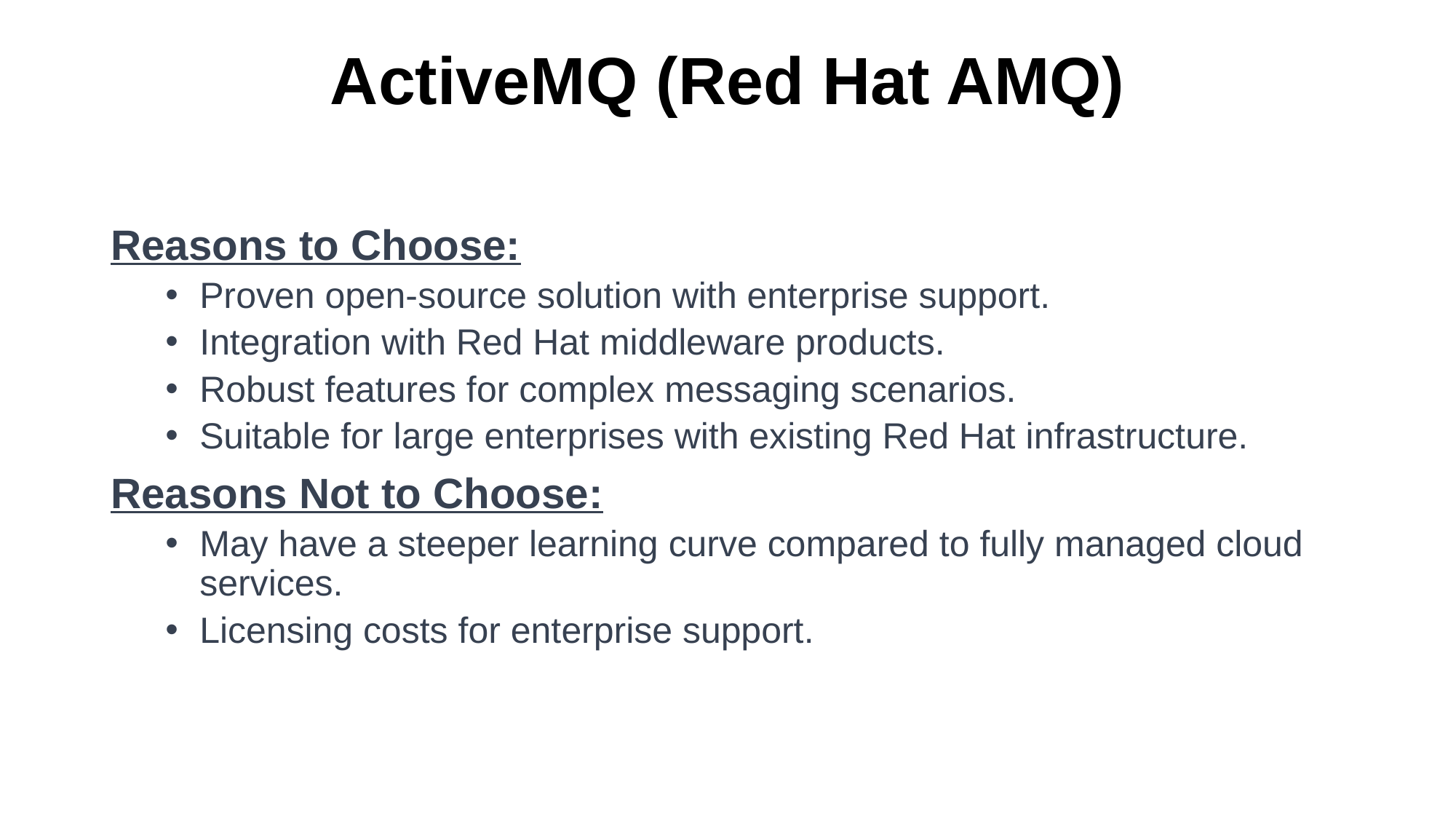

# ActiveMQ (Red Hat AMQ)
Reasons to Choose:
Proven open-source solution with enterprise support.
Integration with Red Hat middleware products.
Robust features for complex messaging scenarios.
Suitable for large enterprises with existing Red Hat infrastructure.
Reasons Not to Choose:
May have a steeper learning curve compared to fully managed cloud services.
Licensing costs for enterprise support.